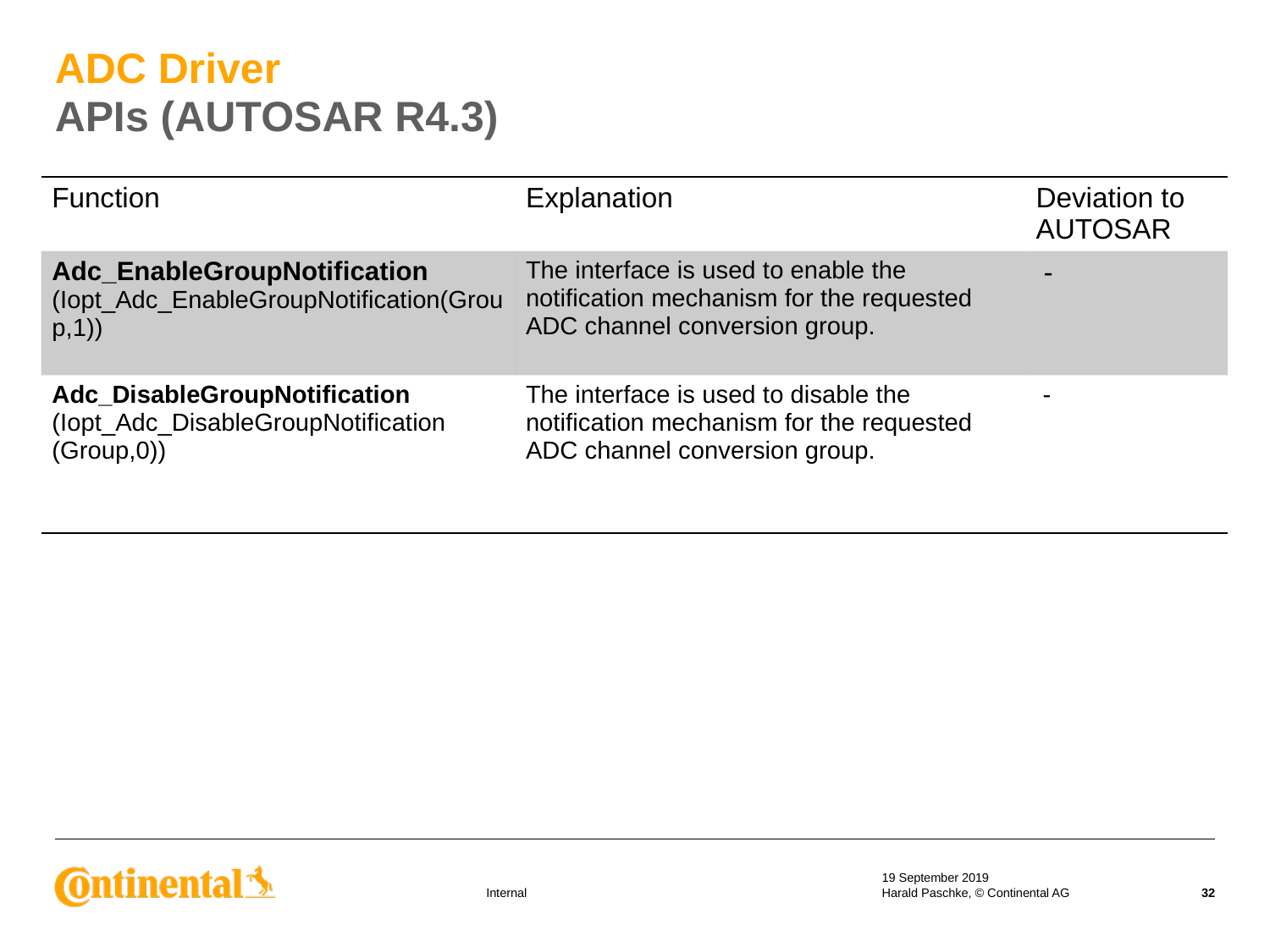

# ADC Driver APIs (AUTOSAR R4.3)
| Function | Explanation | Deviation to AUTOSAR |
| --- | --- | --- |
| Adc\_EnableGroupNotification (Iopt\_Adc\_EnableGroupNotification(Group,1)) | The interface is used to enable the notification mechanism for the requested ADC channel conversion group. | - |
| Adc\_DisableGroupNotification (Iopt\_Adc\_DisableGroupNotification (Group,0)) | The interface is used to disable the notification mechanism for the requested ADC channel conversion group. | - |
19 September 2019
Harald Paschke, © Continental AG
32